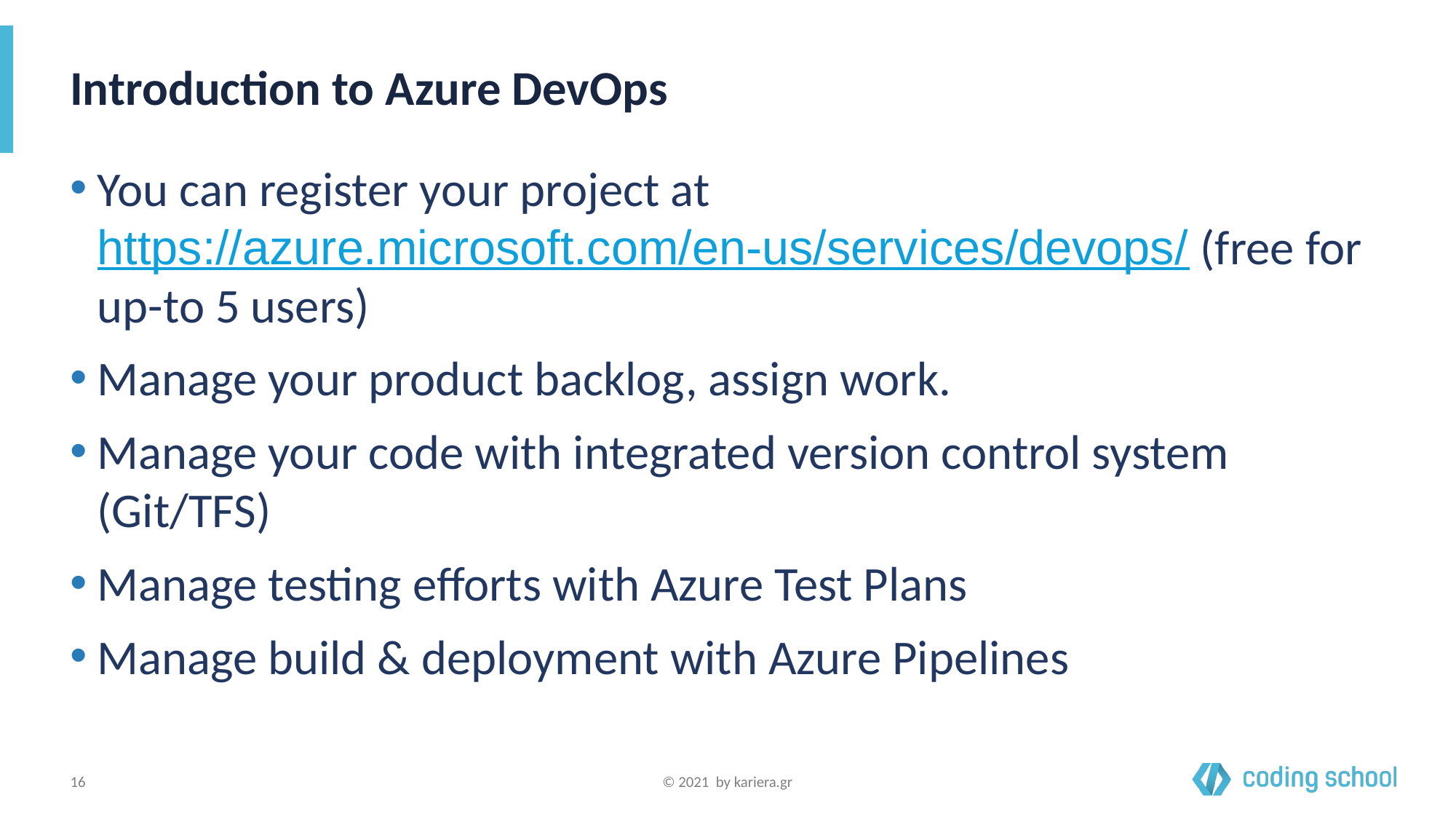

# Introduction to Azure DevOps
You can register your project at https://azure.microsoft.com/en-us/services/devops/ (free for up-to 5 users)
Manage your product backlog, assign work.
Manage your code with integrated version control system (Git/TFS)
Manage testing efforts with Azure Test Plans
Manage build & deployment with Azure Pipelines
16
© 2021  by kariera.gr